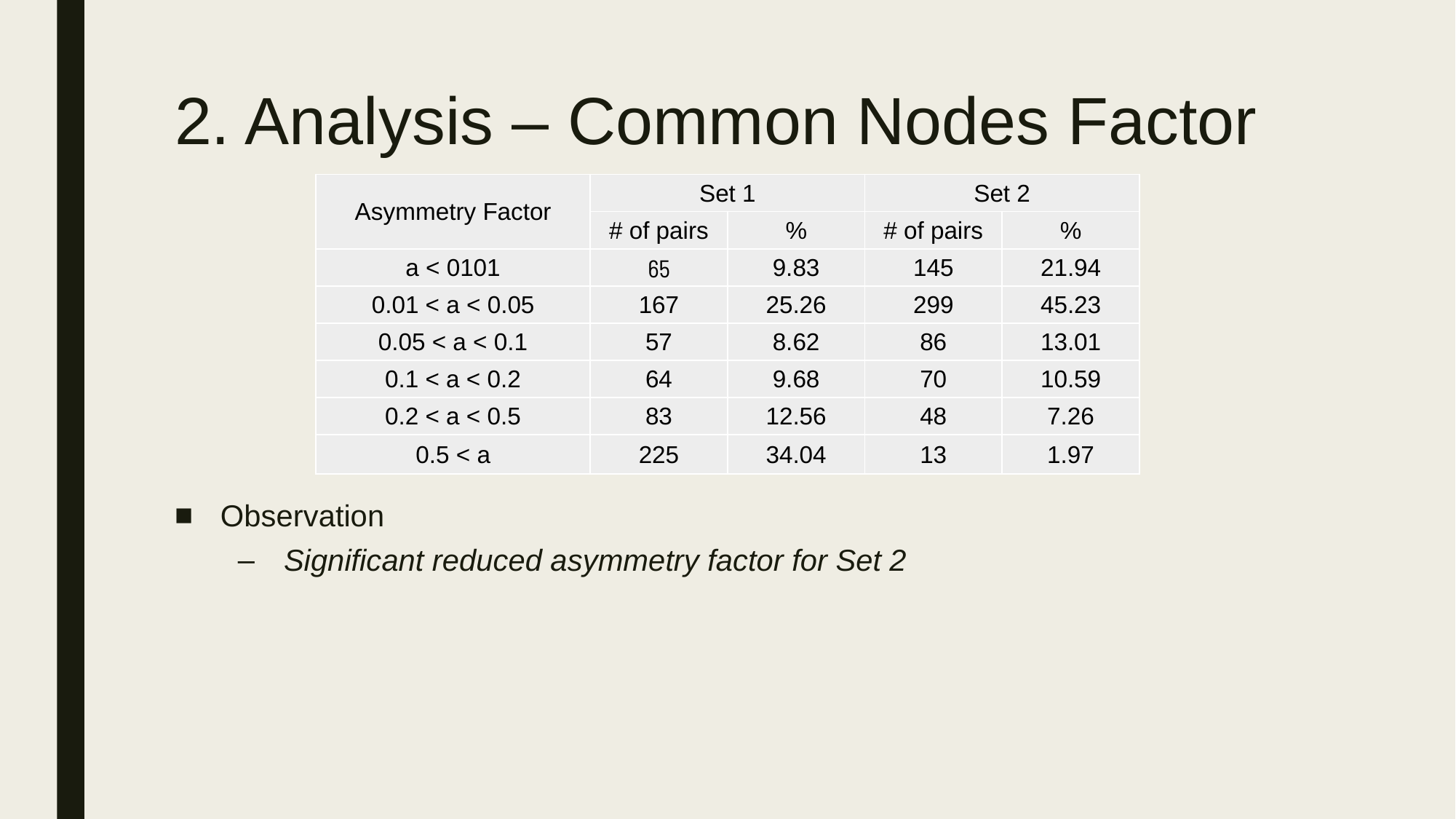

# 2. Analysis – Common Nodes Factor
| Asymmetry Factor | Set 1 |  | Set 2 |  |
| --- | --- | --- | --- | --- |
|  | # of pairs | % | # of pairs | % |
| a < 0101 | 65 | 9.83 | 145 | 21.94 |
| 0.01 < a < 0.05 | 167 | 25.26 | 299 | 45.23 |
| 0.05 < a < 0.1 | 57 | 8.62 | 86 | 13.01 |
| 0.1 < a < 0.2 | 64 | 9.68 | 70 | 10.59 |
| 0.2 < a < 0.5 | 83 | 12.56 | 48 | 7.26 |
| 0.5 < a | 225 | 34.04 | 13 | 1.97 |
Observation
Significant reduced asymmetry factor for Set 2